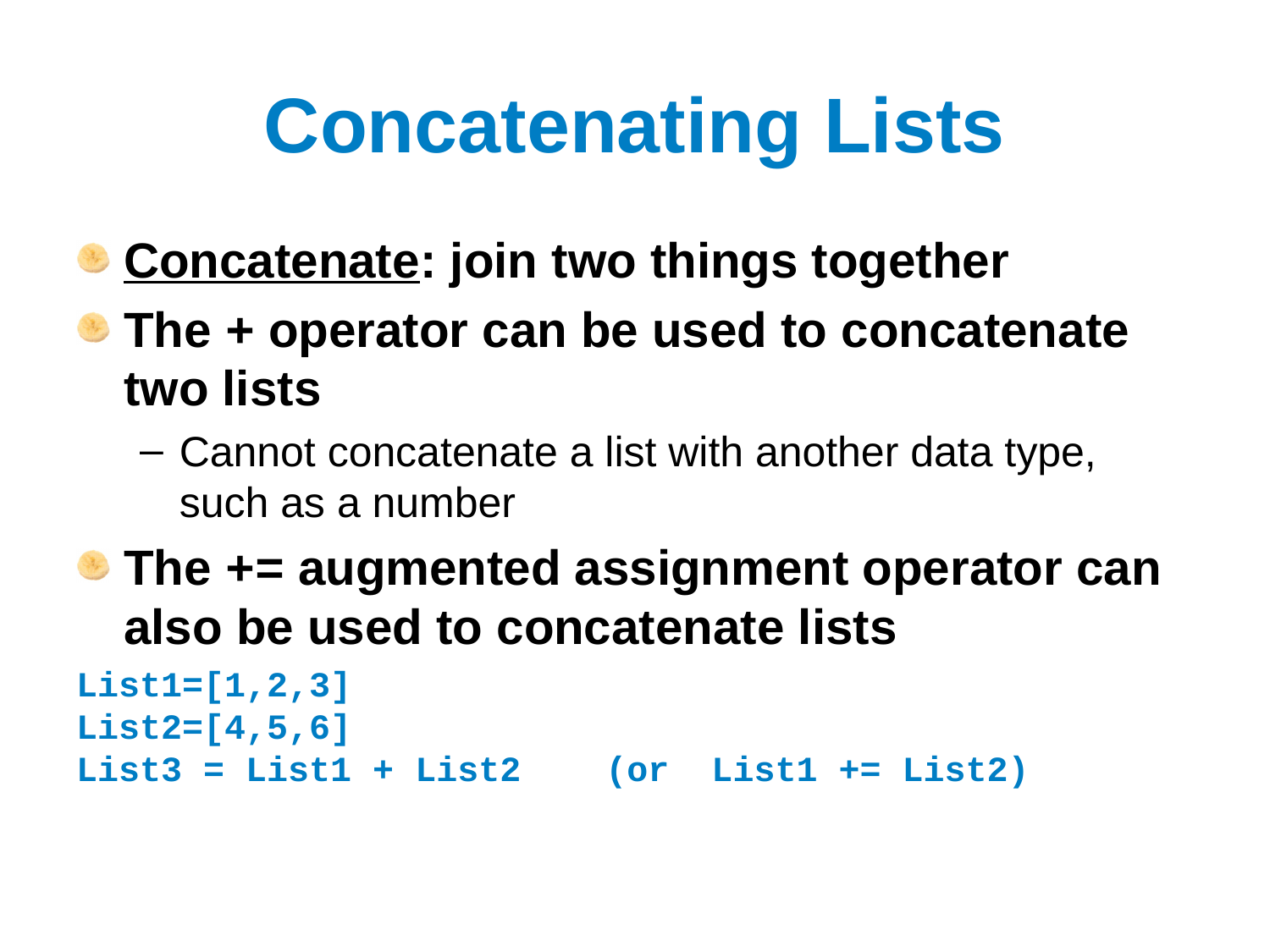

# Concatenating Lists
Concatenate: join two things together
The + operator can be used to concatenate two lists
Cannot concatenate a list with another data type, such as a number
The += augmented assignment operator can also be used to concatenate lists
List1=[1,2,3]
List2=[4,5,6]
List3 = List1 + List2    (or  List1 += List2)